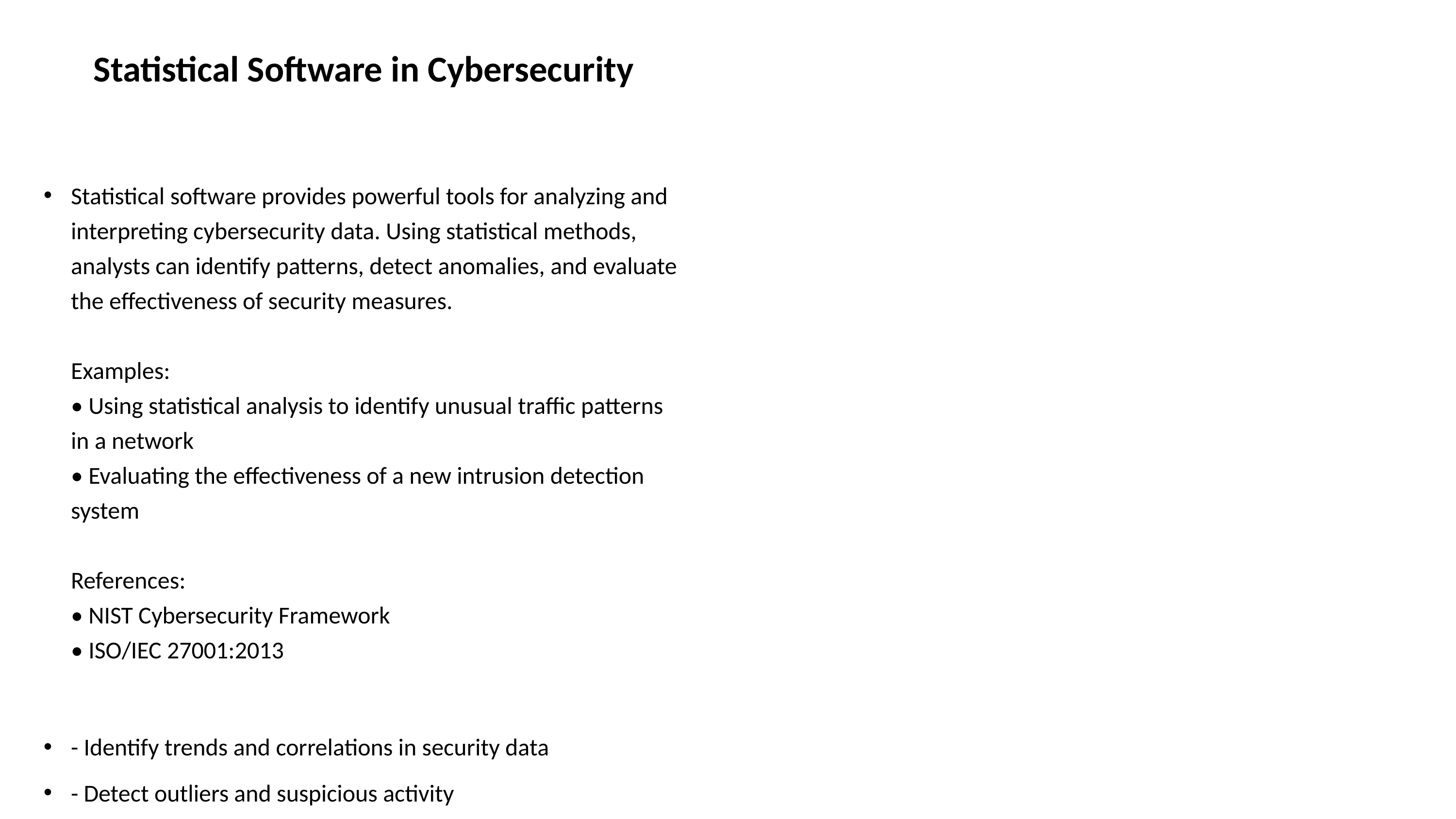

# Statistical Software in Cybersecurity

Statistical software provides powerful tools for analyzing and interpreting cybersecurity data. Using statistical methods, analysts can identify patterns, detect anomalies, and evaluate the effectiveness of security measures.
Examples:
• Using statistical analysis to identify unusual traffic patterns in a network
• Evaluating the effectiveness of a new intrusion detection system
References:
• NIST Cybersecurity Framework
• ISO/IEC 27001:2013

- Identify trends and correlations in security data
- Detect outliers and suspicious activity
- Evaluate the effectiveness of security controls
- Model and predict future security risks
- Generate reports and visualizations for decision-making